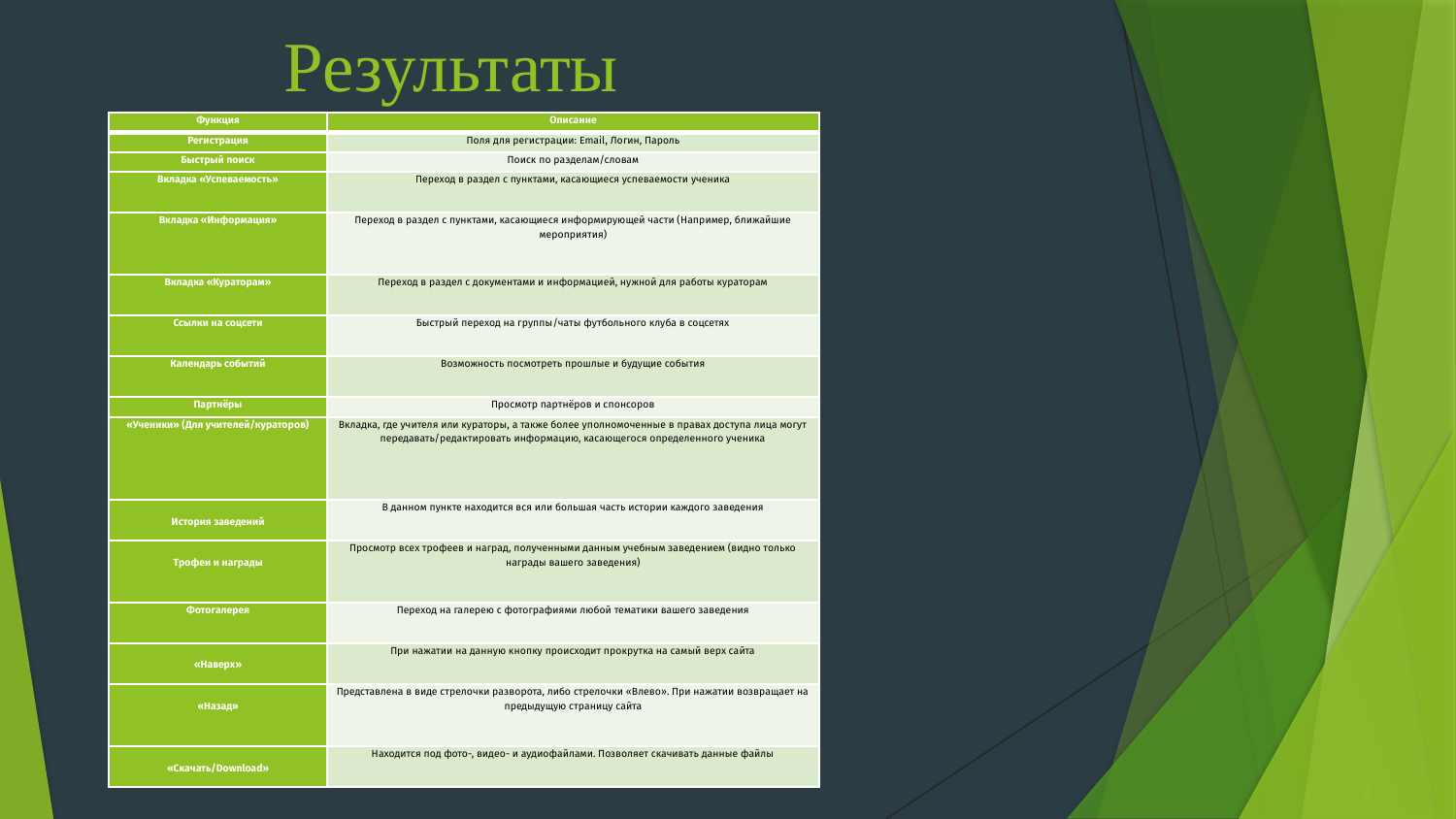

# Результаты
| Функция | Описание |
| --- | --- |
| Регистрация | Поля для регистрации: Email, Логин, Пароль |
| Быстрый поиск | Поиск по разделам/словам |
| Вкладка «Успеваемость» | Переход в раздел с пунктами, касающиеся успеваемости ученика |
| Вкладка «Информация» | Переход в раздел с пунктами, касающиеся информирующей части (Например, ближайшие мероприятия) |
| Вкладка «Кураторам» | Переход в раздел с документами и информацией, нужной для работы кураторам |
| Ссылки на соцсети | Быстрый переход на группы/чаты футбольного клуба в соцсетях |
| Календарь событий | Возможность посмотреть прошлые и будущие события |
| Партнёры | Просмотр партнёров и спонсоров |
| «Ученики» (Для учителей/кураторов) | Вкладка, где учителя или кураторы, а также более уполномоченные в правах доступа лица могут передавать/редактировать информацию, касающегося определенного ученика |
| История заведений | В данном пункте находится вся или большая часть истории каждого заведения |
| Трофеи и награды | Просмотр всех трофеев и наград, полученными данным учебным заведением (видно только награды вашего заведения) |
| Фотогалерея | Переход на галерею с фотографиями любой тематики вашего заведения |
| «Наверх» | При нажатии на данную кнопку происходит прокрутка на самый верх сайта |
| «Назад» | Представлена в виде стрелочки разворота, либо стрелочки «Влево». При нажатии возвращает на предыдущую страницу сайта |
| «Скачать/Download» | Находится под фото-, видео- и аудиофайлами. Позволяет скачивать данные файлы |

9